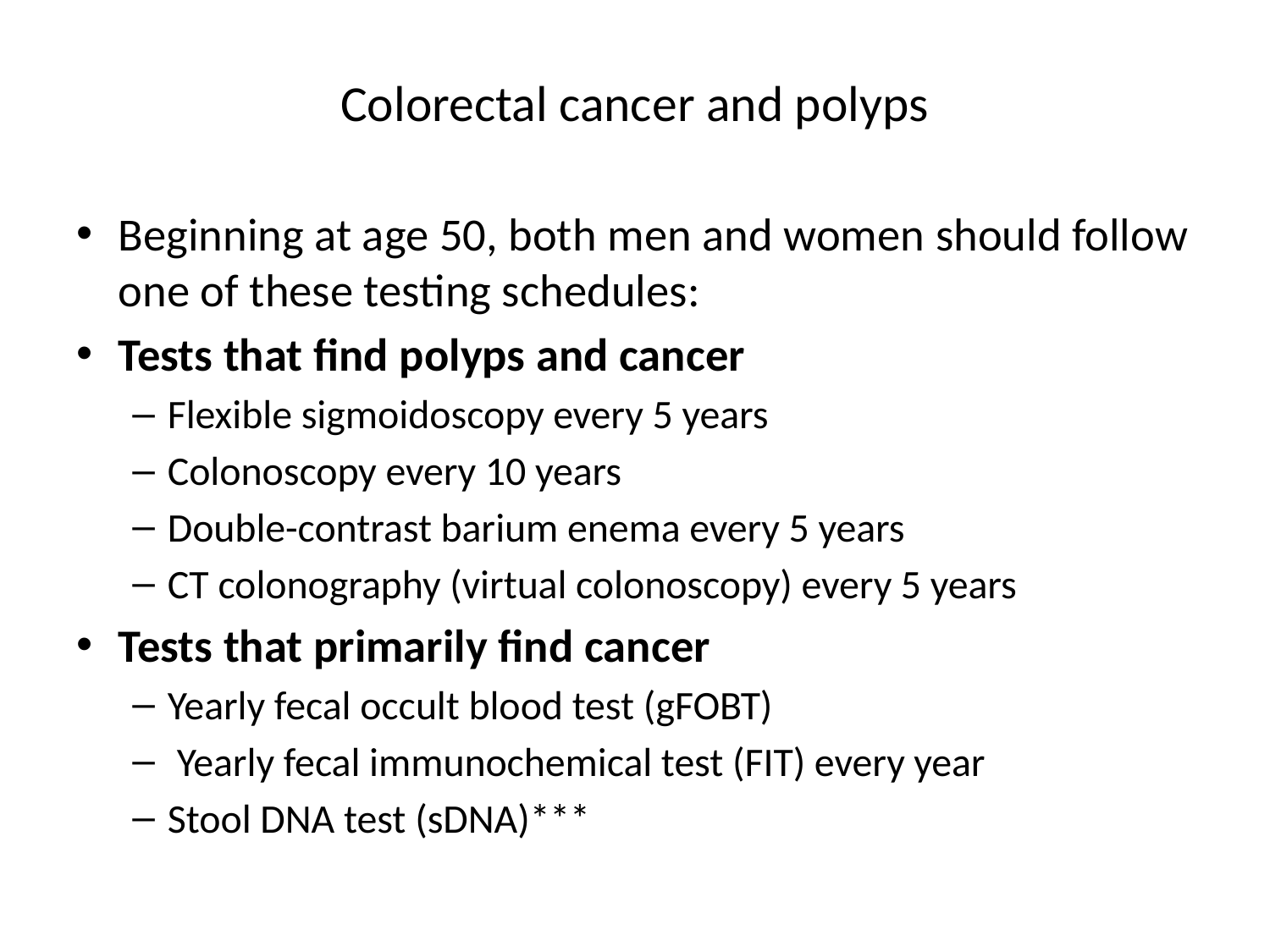

# Colorectal cancer and polyps
Beginning at age 50, both men and women should follow one of these testing schedules:
Tests that find polyps and cancer
Flexible sigmoidoscopy every 5 years
Colonoscopy every 10 years
Double-contrast barium enema every 5 years
CT colonography (virtual colonoscopy) every 5 years
Tests that primarily find cancer
Yearly fecal occult blood test (gFOBT)
 Yearly fecal immunochemical test (FIT) every year
Stool DNA test (sDNA)***